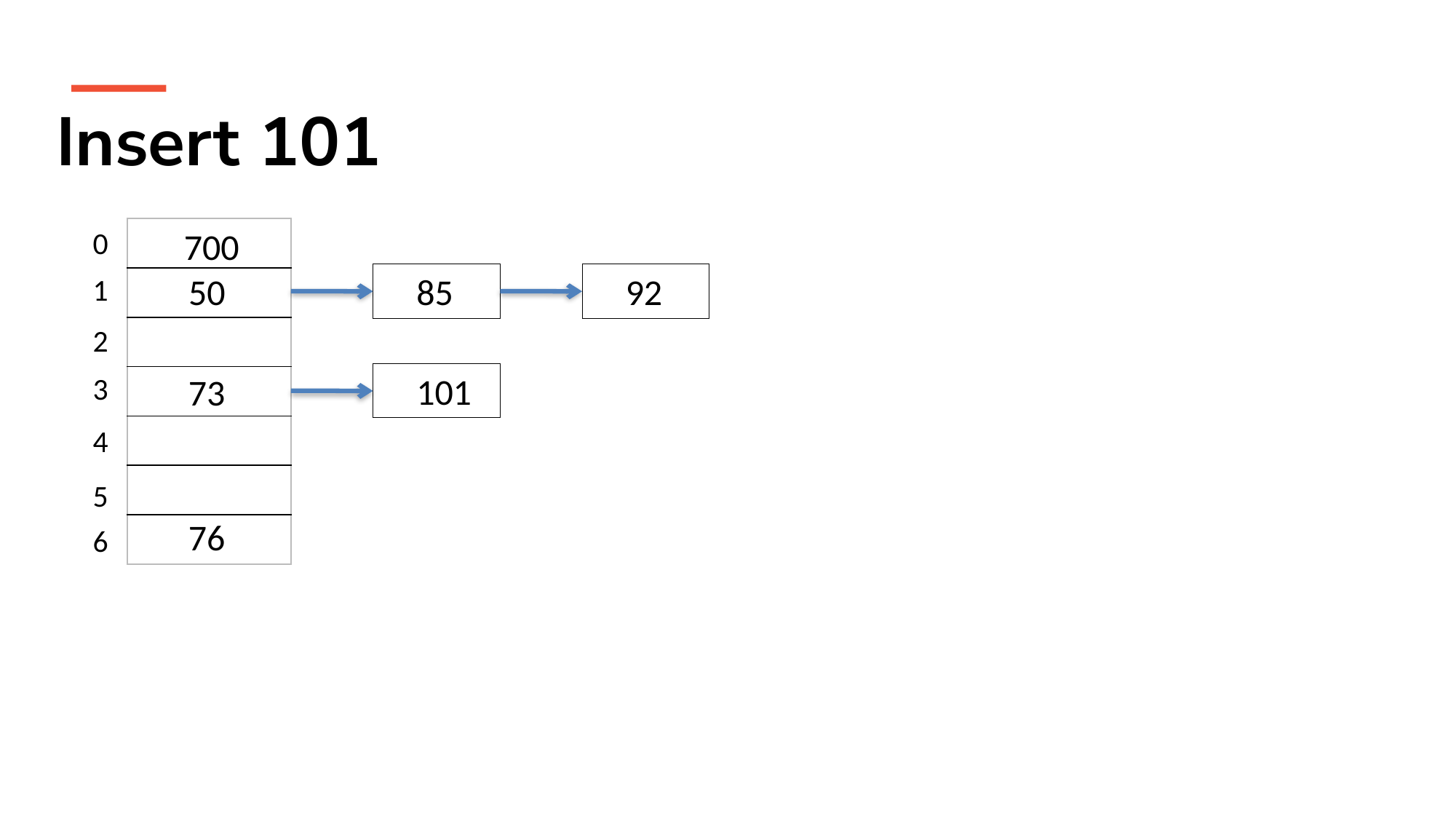

Insert 101
0
|  |
| --- |
|  |
|  |
|  |
|  |
|  |
|  |
700
50
    85
    92
1
2
    101
3
73
4
5
76
6